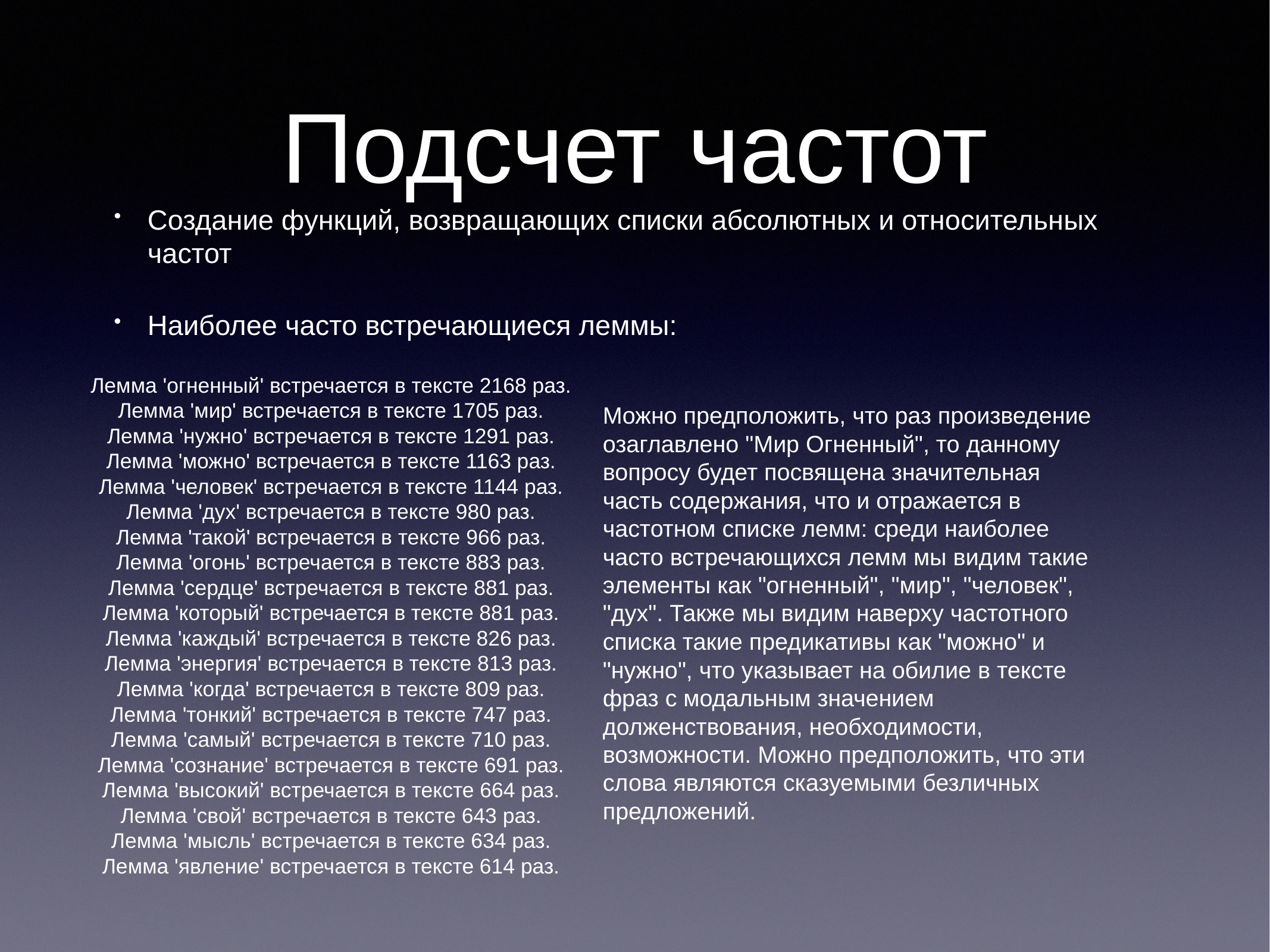

# Подсчет частот
Создание функций, возвращающих списки абсолютных и относительных частот
Наиболее часто встречающиеся леммы:

Лемма 'огненный' встречается в тексте 2168 раз.
Лемма 'мир' встречается в тексте 1705 раз.
Лемма 'нужно' встречается в тексте 1291 раз.
Лемма 'можно' встречается в тексте 1163 раз.
Лемма 'человек' встречается в тексте 1144 раз.
Лемма 'дух' встречается в тексте 980 раз.
Лемма 'такой' встречается в тексте 966 раз.
Лемма 'огонь' встречается в тексте 883 раз.
Лемма 'сердце' встречается в тексте 881 раз.
Лемма 'который' встречается в тексте 881 раз.
Лемма 'каждый' встречается в тексте 826 раз.
Лемма 'энергия' встречается в тексте 813 раз.
Лемма 'когда' встречается в тексте 809 раз.
Лемма 'тонкий' встречается в тексте 747 раз.
Лемма 'самый' встречается в тексте 710 раз.
Лемма 'сознание' встречается в тексте 691 раз.
Лемма 'высокий' встречается в тексте 664 раз.
Лемма 'свой' встречается в тексте 643 раз.
Лемма 'мысль' встречается в тексте 634 раз.
Лемма 'явление' встречается в тексте 614 раз.
Можно предположить, что раз произведение озаглавлено "Мир Огненный", то данному вопросу будет посвящена значительная часть содержания, что и отражается в частотном списке лемм: среди наиболее часто встречающихся лемм мы видим такие элементы как "огненный", "мир", "человек", "дух". Также мы видим наверху частотного списка такие предикативы как "можно" и "нужно", что указывает на обилие в тексте фраз с модальным значением долженствования, необходимости, возможности. Можно предположить, что эти слова являются сказуемыми безличных предложений.